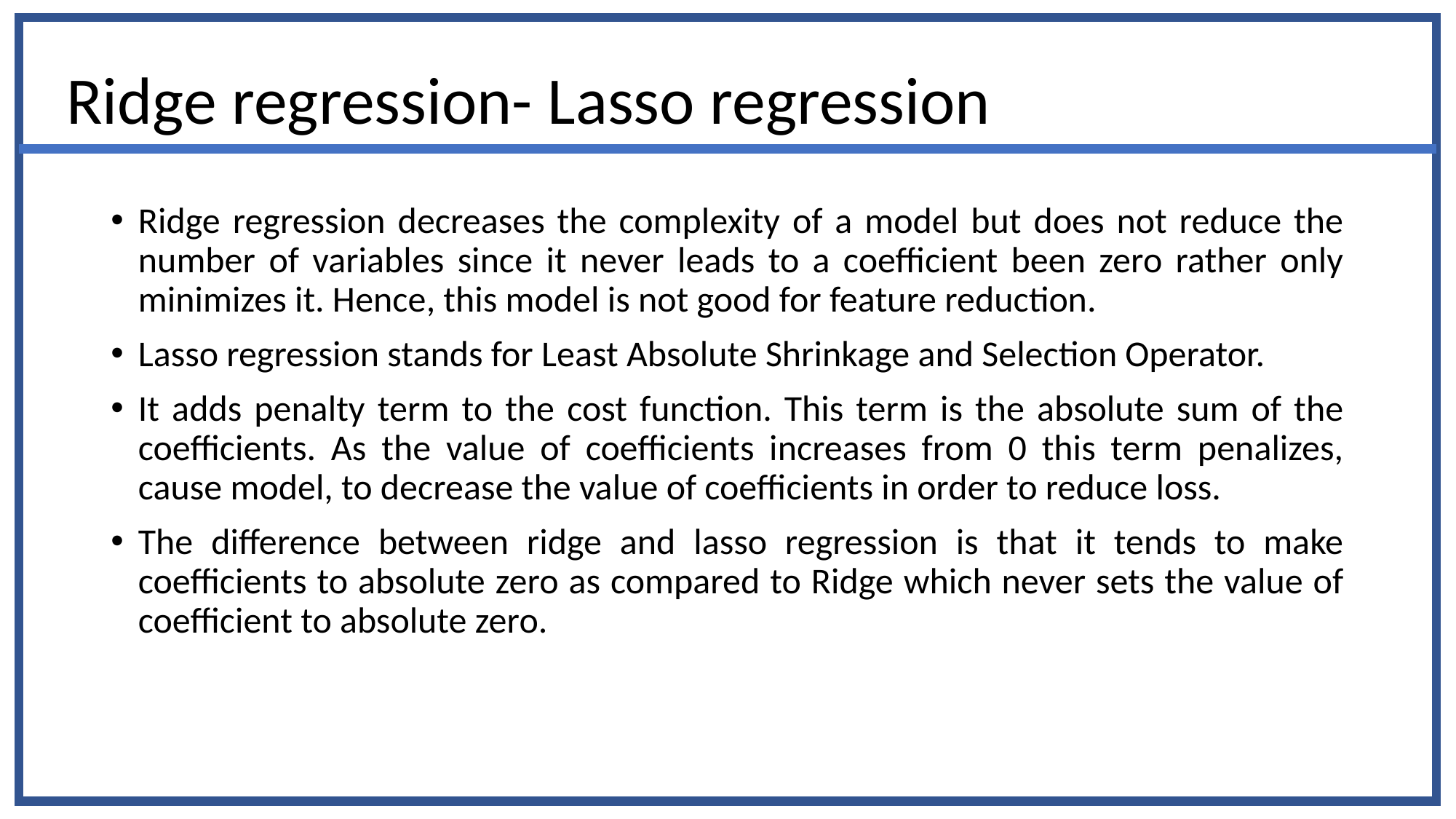

# Ridge regression- Lasso regression
Ridge regression decreases the complexity of a model but does not reduce the number of variables since it never leads to a coefficient been zero rather only minimizes it. Hence, this model is not good for feature reduction.
Lasso regression stands for Least Absolute Shrinkage and Selection Operator.
It adds penalty term to the cost function. This term is the absolute sum of the coefficients. As the value of coefficients increases from 0 this term penalizes, cause model, to decrease the value of coefficients in order to reduce loss.
The difference between ridge and lasso regression is that it tends to make coefficients to absolute zero as compared to Ridge which never sets the value of coefficient to absolute zero.